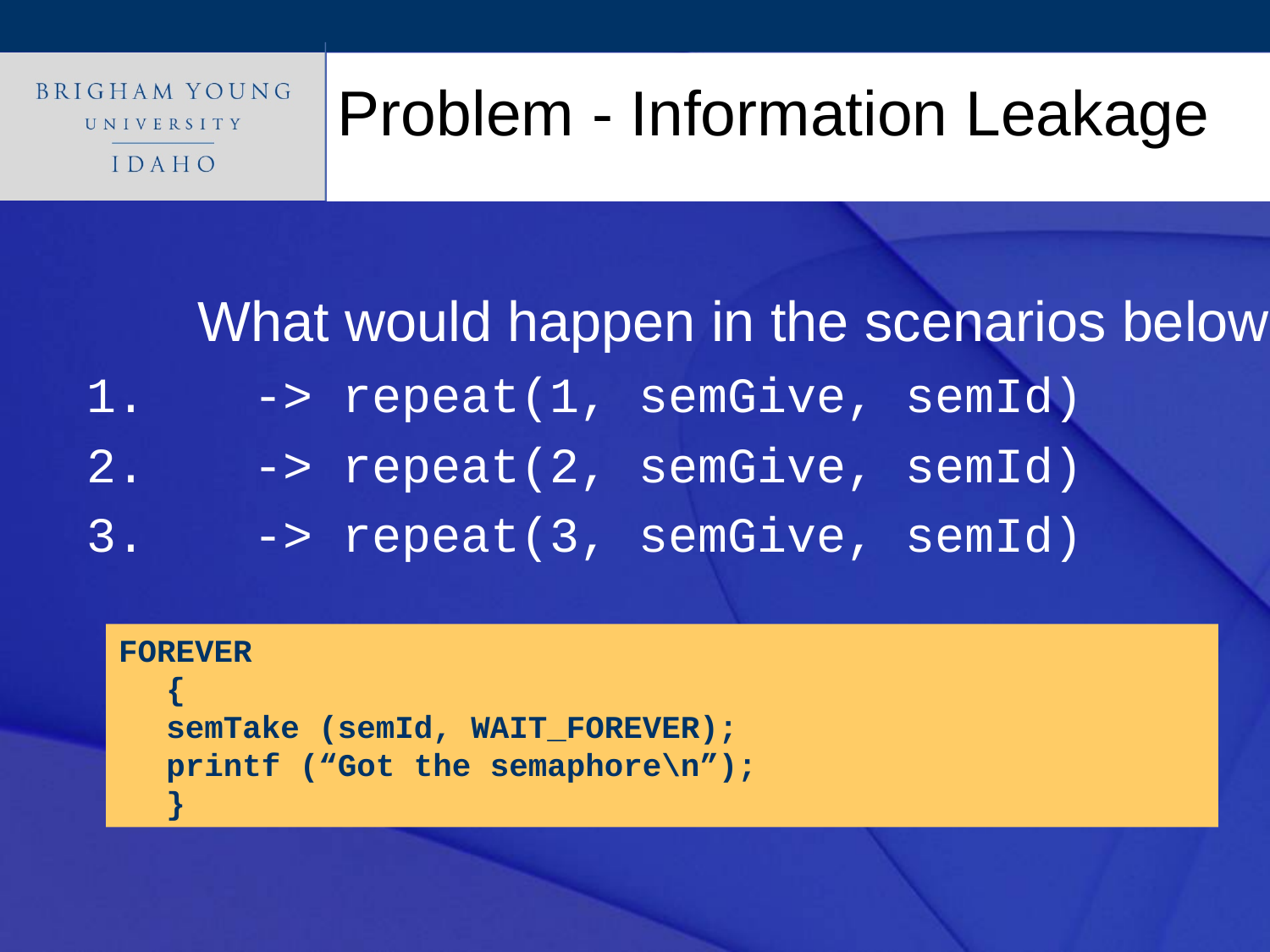

# Problem - Information Leakage
		What would happen in the scenarios below?
1.	-> repeat(1, semGive, semId)
2.	-> repeat(2, semGive, semId)
3.	-> repeat(3, semGive, semId)
FOREVER
	{
	semTake (semId, WAIT_FOREVER);
	printf (“Got the semaphore\n”);
	}